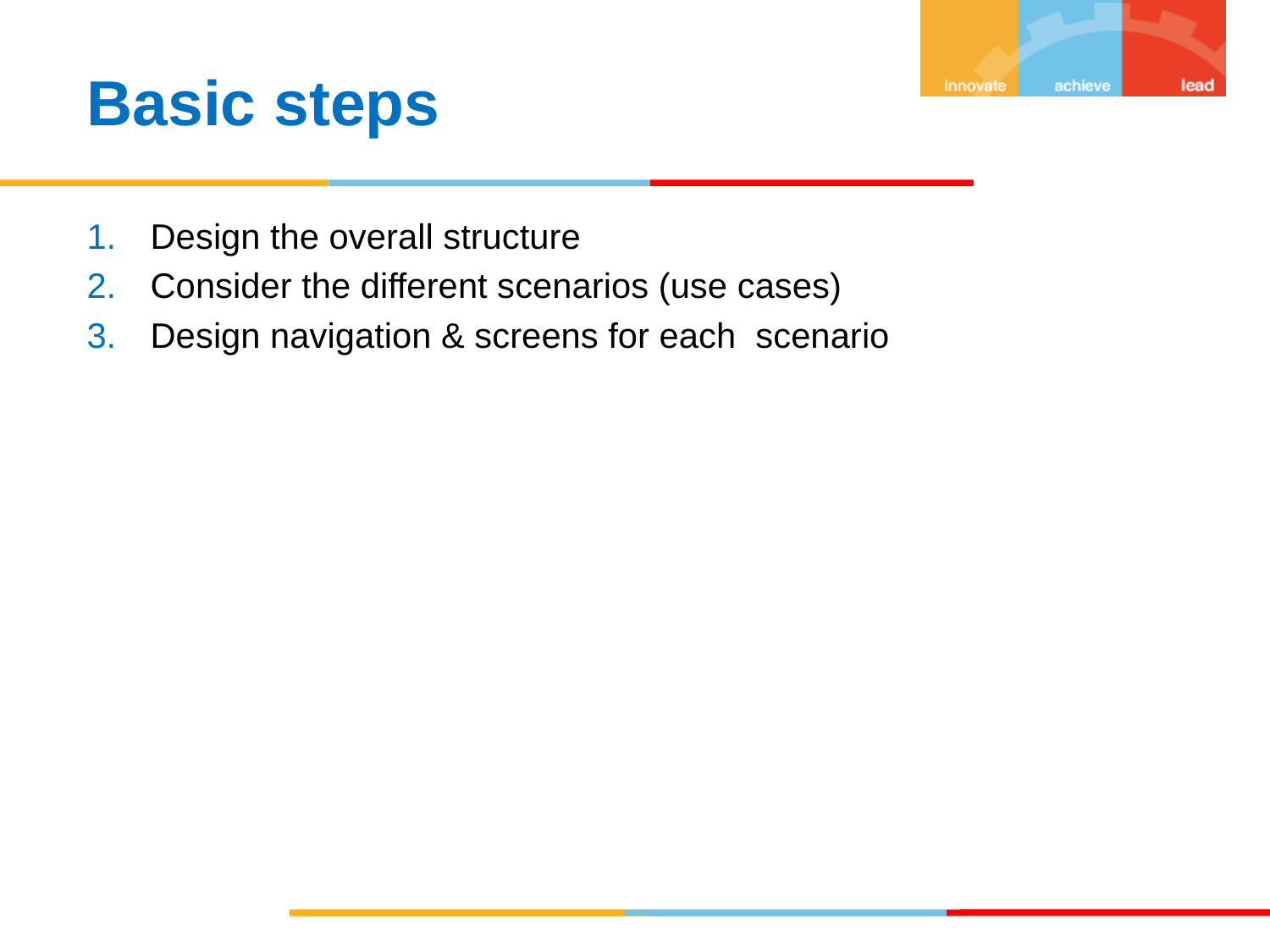

Basic steps
Design the overall structure
Consider the different scenarios (use cases)
Design navigation & screens for each  scenario